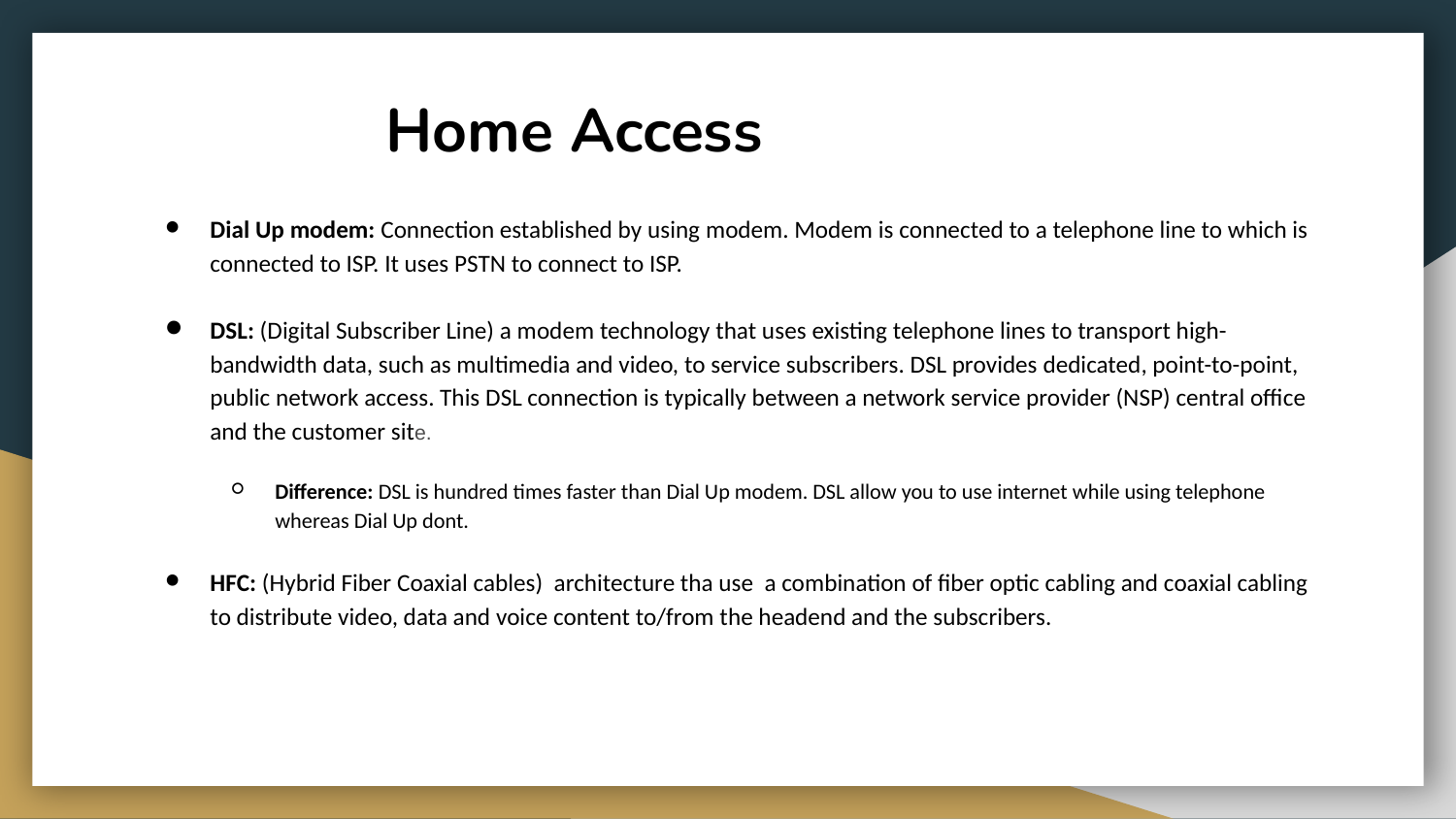

# Home Access
Dial Up modem: Connection established by using modem. Modem is connected to a telephone line to which is connected to ISP. It uses PSTN to connect to ISP.
0
DSL: (Digital Subscriber Line) a modem technology that uses existing telephone lines to transport high-bandwidth data, such as multimedia and video, to service subscribers. DSL provides dedicated, point-to-point, public network access. This DSL connection is typically between a network service provider (NSP) central office and the customer site.
0
Difference: DSL is hundred times faster than Dial Up modem. DSL allow you to use internet while using telephone whereas Dial Up dont.
0
HFC: (Hybrid Fiber Coaxial cables)  architecture tha use  a combination of fiber optic cabling and coaxial cabling to distribute video, data and voice content to/from the headend and the subscribers.